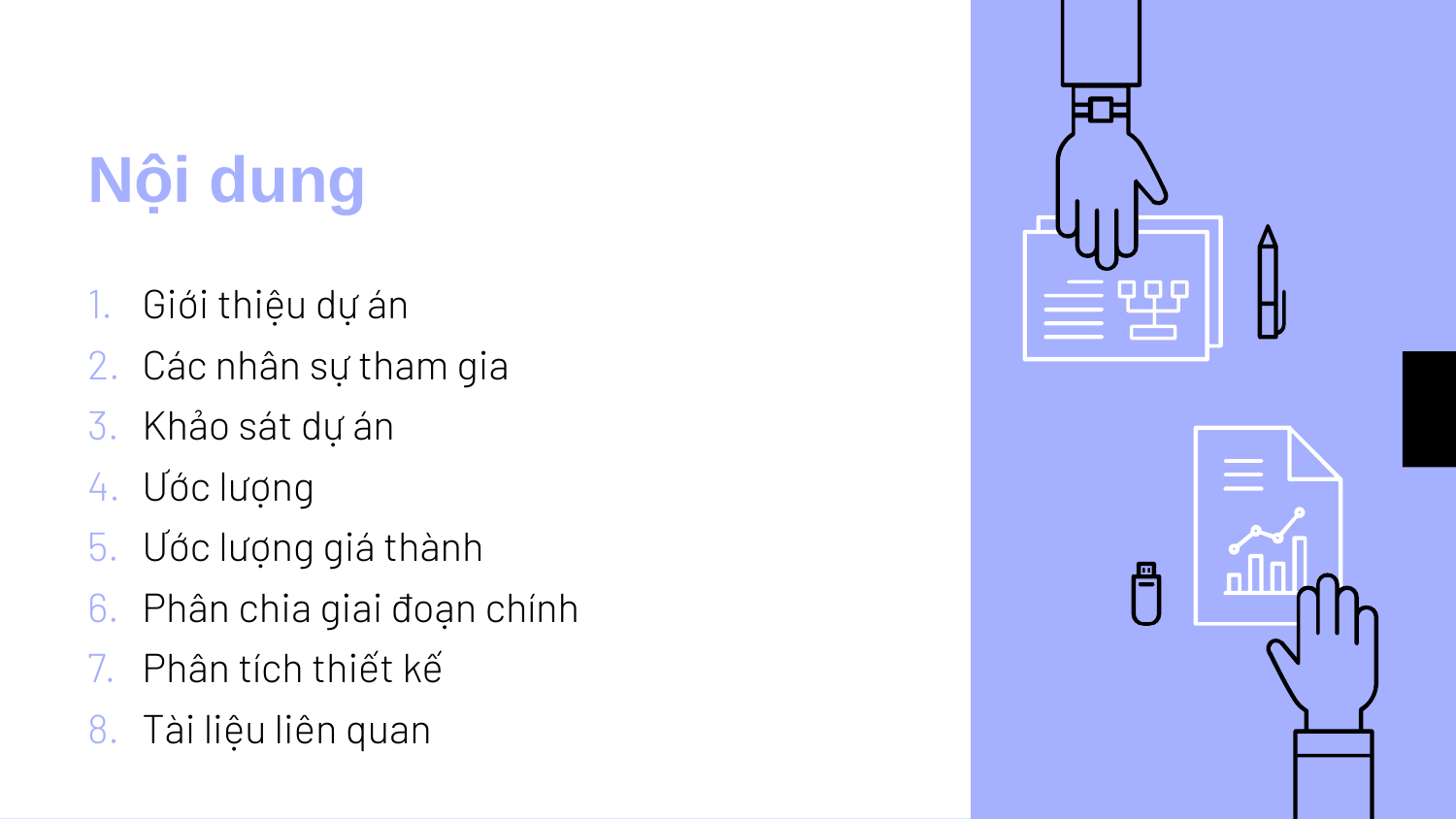

# Nội dung
Giới thiệu dự án
Các nhân sự tham gia
Khảo sát dự án
Ước lượng
Ước lượng giá thành
Phân chia giai đoạn chính
Phân tích thiết kế
Tài liệu liên quan